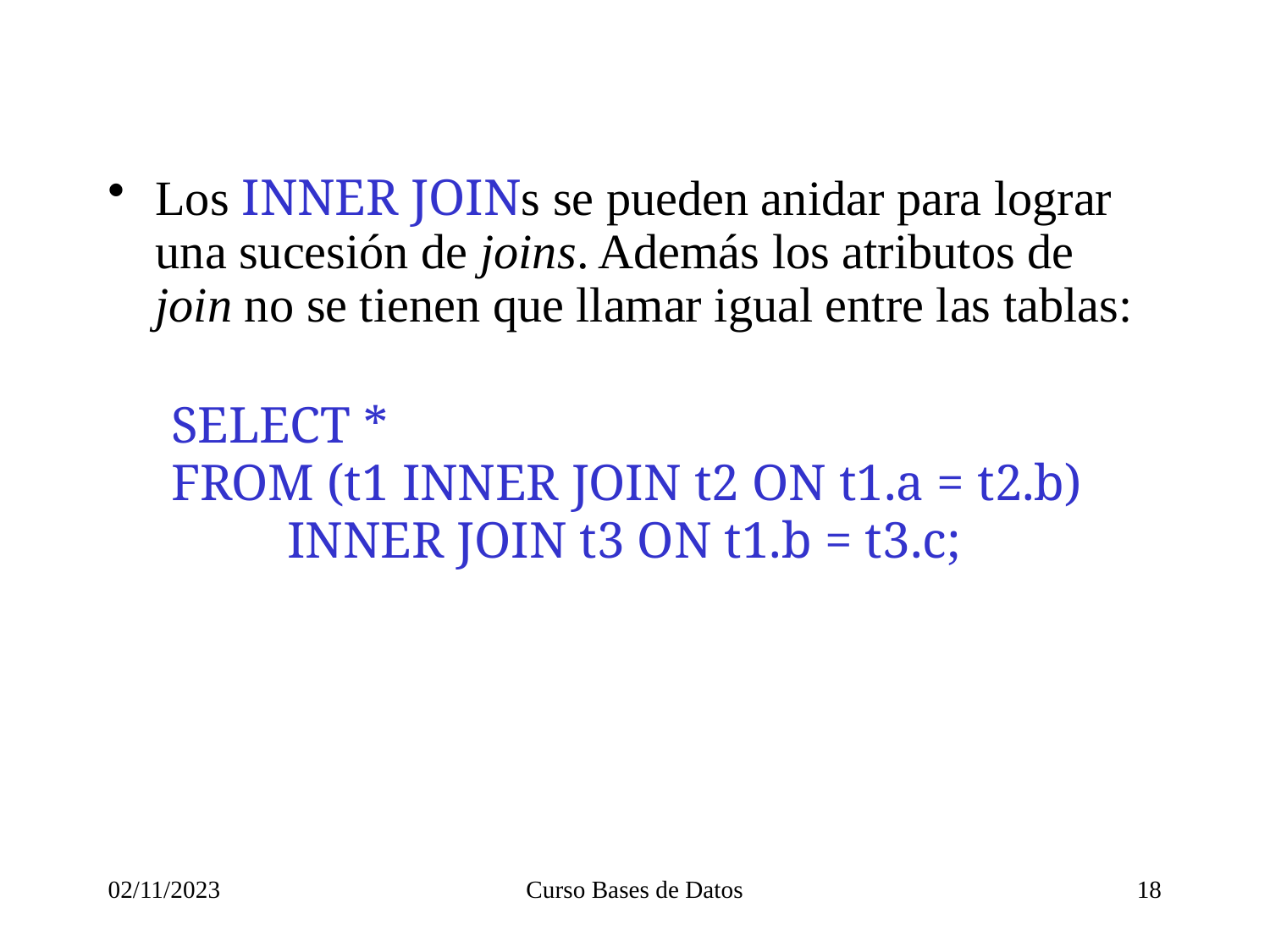

Los INNER JOINs se pueden anidar para lograr una sucesión de joins. Además los atributos de join no se tienen que llamar igual entre las tablas:

SELECT *
FROM (t1 INNER JOIN t2 ON t1.a = t2.b)
         INNER JOIN t3 ON t1.b = t3.c;

02/11/2023
Curso Bases de Datos
18